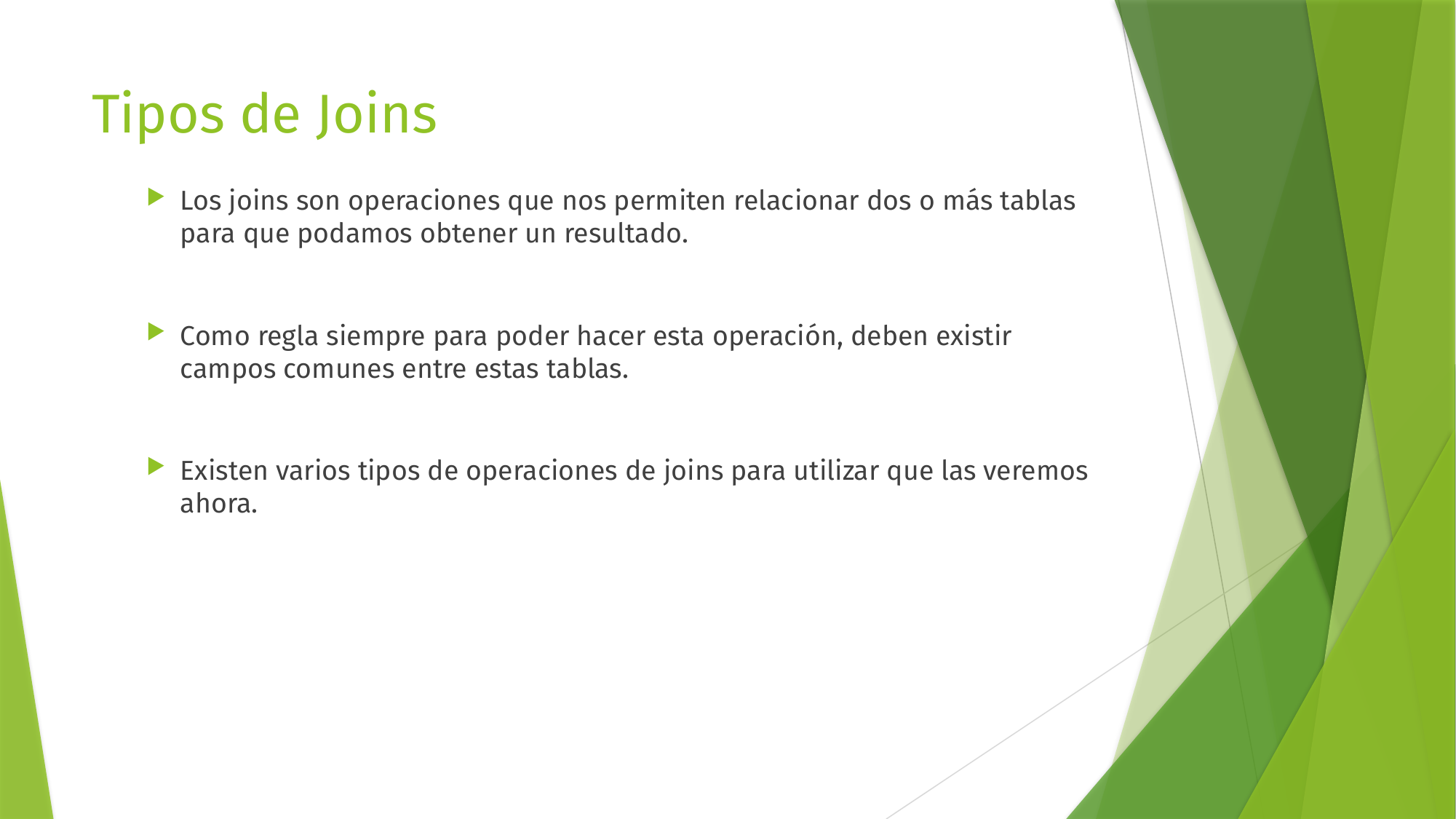

# Tipos de Joins
Los joins son operaciones que nos permiten relacionar dos o más tablas para que podamos obtener un resultado.

Como regla siempre para poder hacer esta operación, deben existir campos comunes entre estas tablas.

Existen varios tipos de operaciones de joins para utilizar que las veremos ahora.